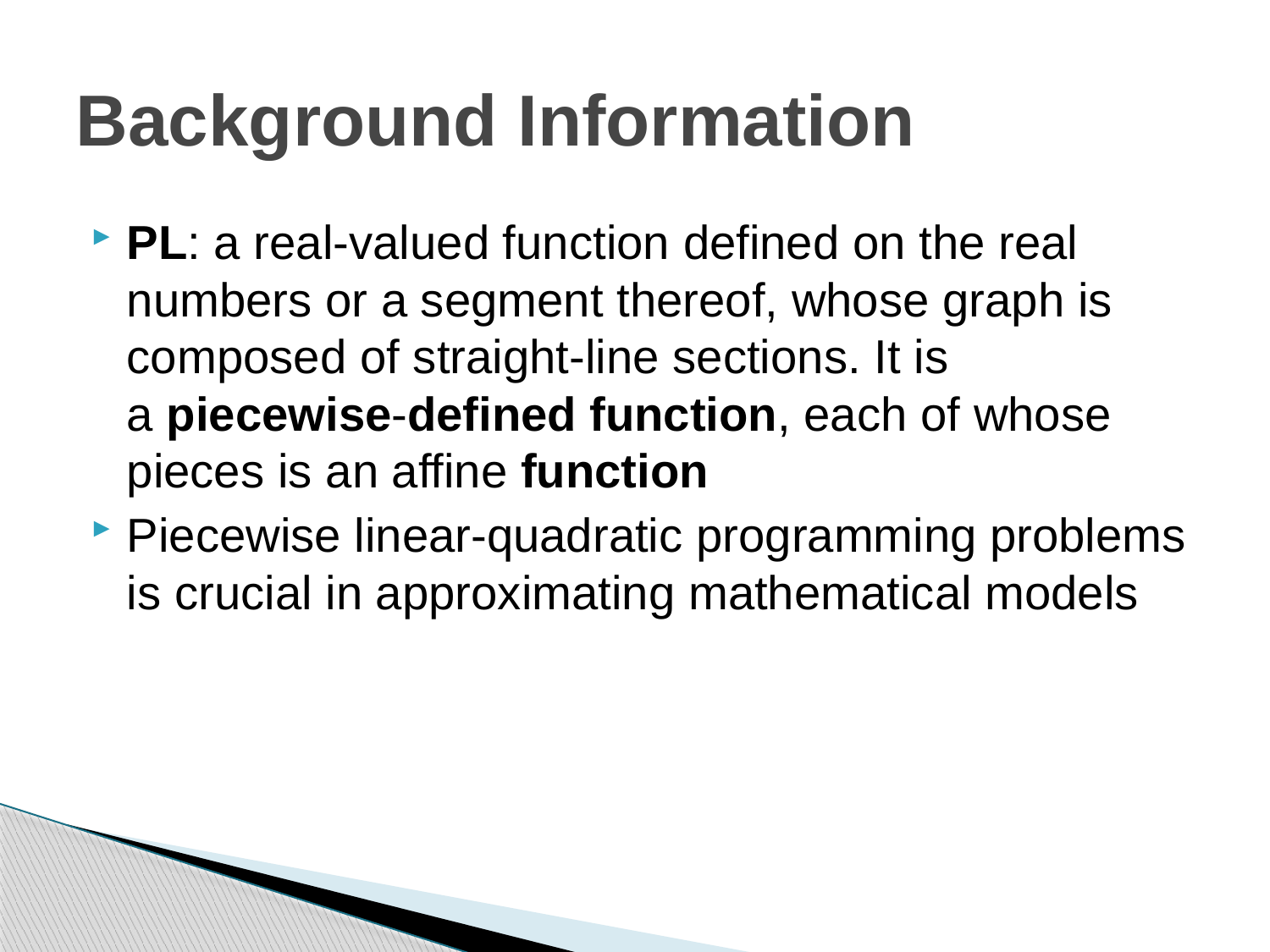

# Background Information
PL: a real-valued function defined on the real numbers or a segment thereof, whose graph is composed of straight-line sections. It is a piecewise-defined function, each of whose pieces is an affine function
Piecewise linear-quadratic programming problems is crucial in approximating mathematical models